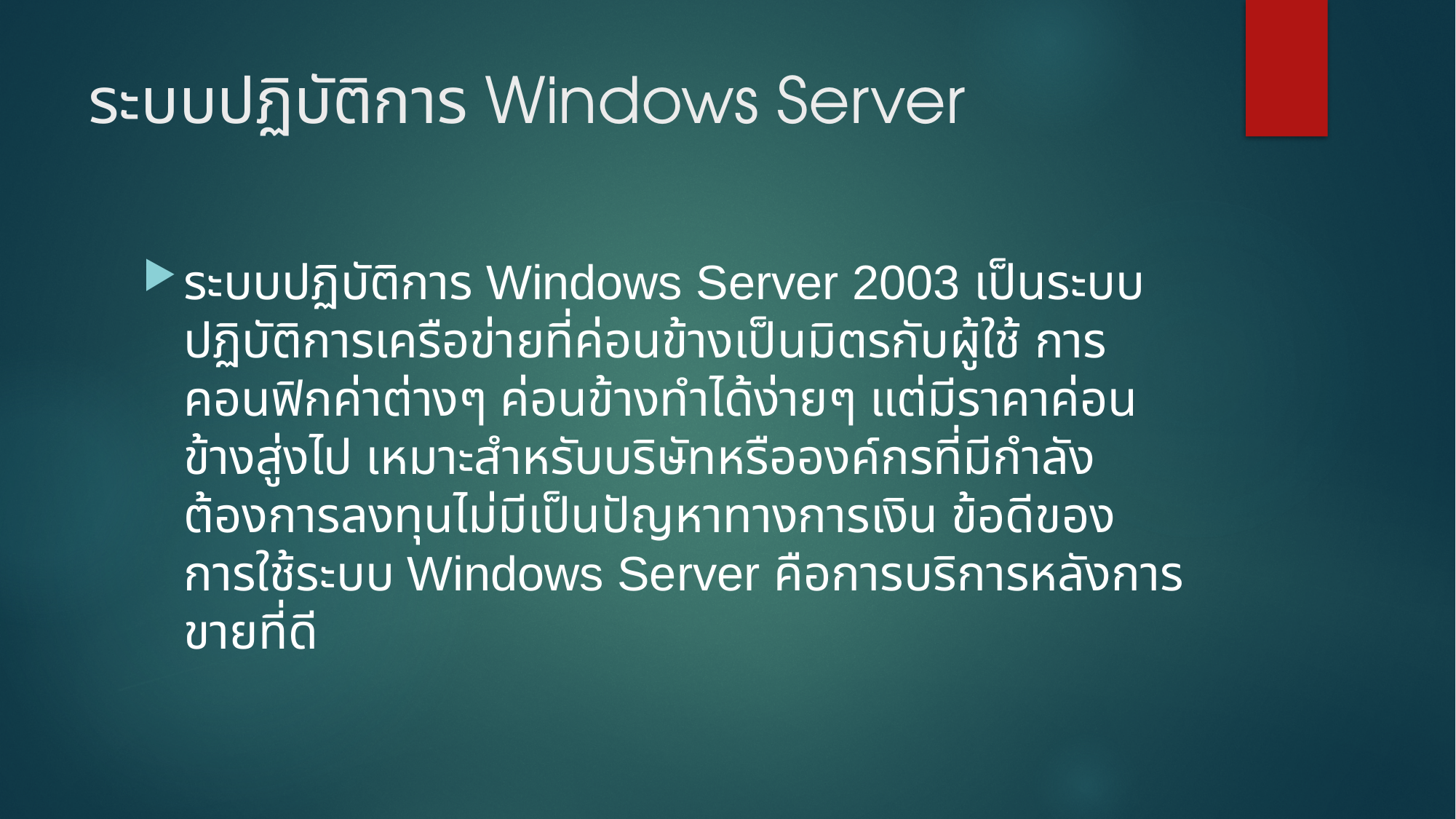

# ระบบปฏิบัติการ Windows Server
ระบบปฏิบัติการ Windows Server 2003 เป็นระบบปฏิบัติการเครือข่ายที่ค่อนข้างเป็นมิตรกับผู้ใช้ การคอนฟิกค่าต่างๆ ค่อนข้างทำได้ง่ายๆ แต่มีราคาค่อนข้างสู่งไป เหมาะสำหรับบริษัทหรือองค์กรที่มีกำลังต้องการลงทุนไม่มีเป็นปัญหาทางการเงิน ข้อดีของการใช้ระบบ Windows Server คือการบริการหลังการขายที่ดี